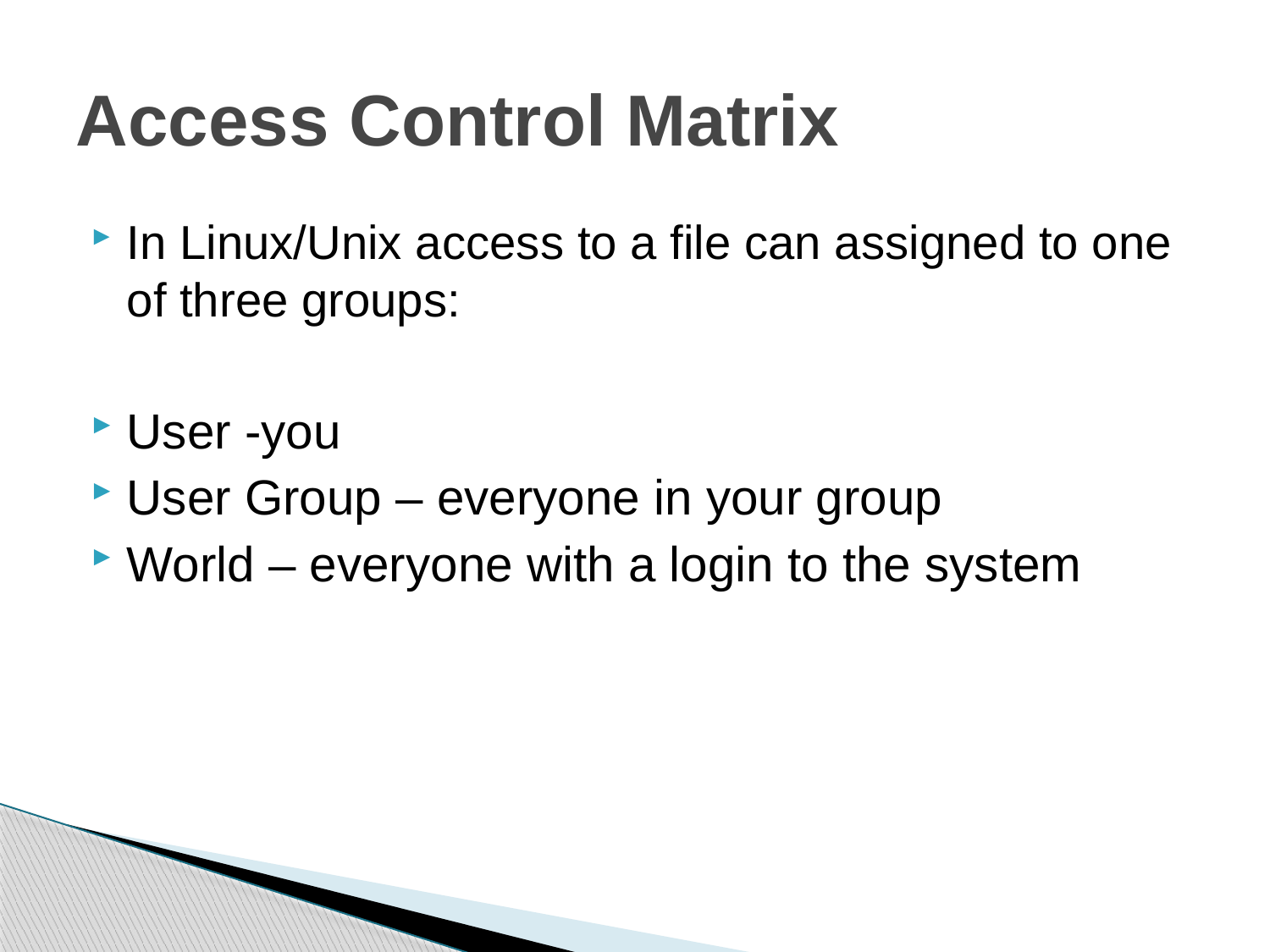

# Access Control Matrix
In Linux/Unix access to a file can assigned to one of three groups:

User -you
User Group – everyone in your group
World – everyone with a login to the system